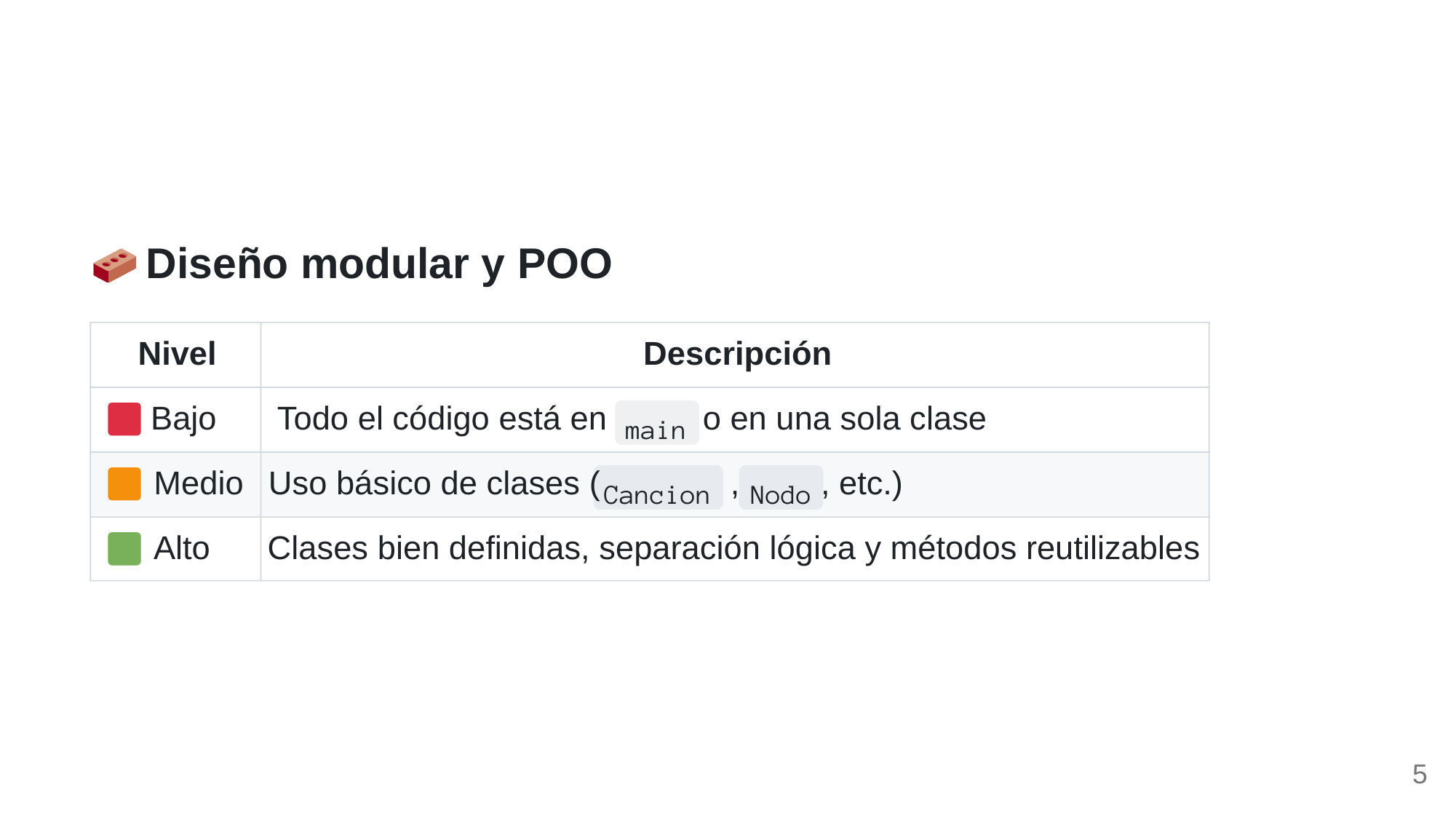

Diseño modular y POO

Nivel
Descripción

 Bajo
Todo el código está en
 o en una sola clase

main

 Medio
Uso básico de clases (
,
, etc.)

Cancion
Nodo

 Alto
Clases bien definidas, separación lógica y métodos reutilizables

5